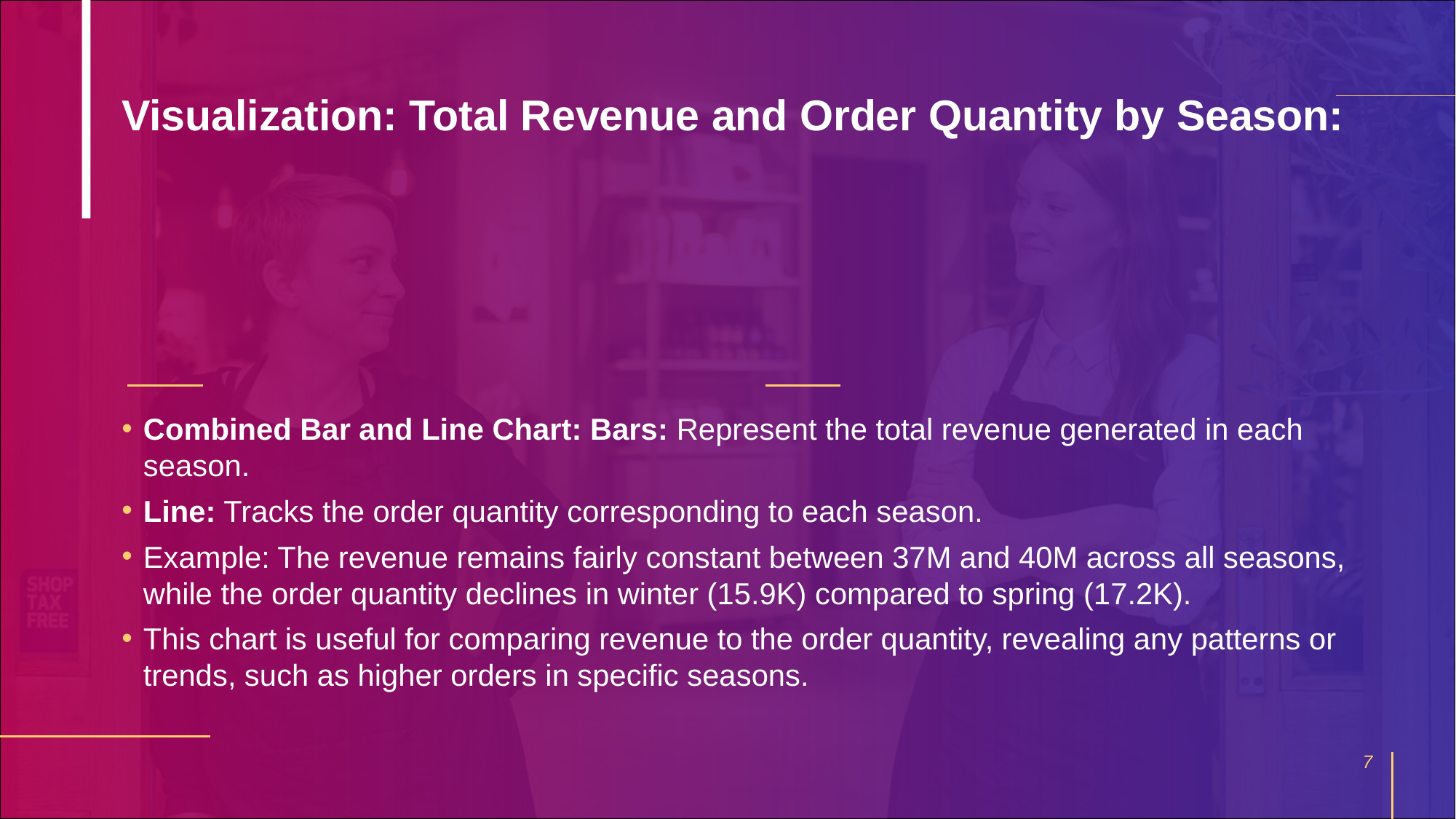

# Visualization: Total Revenue and Order Quantity by Season:
Combined Bar and Line Chart: Bars: Represent the total revenue generated in each season.
Line: Tracks the order quantity corresponding to each season.
Example: The revenue remains fairly constant between 37M and 40M across all seasons, while the order quantity declines in winter (15.9K) compared to spring (17.2K).
This chart is useful for comparing revenue to the order quantity, revealing any patterns or trends, such as higher orders in specific seasons.
7